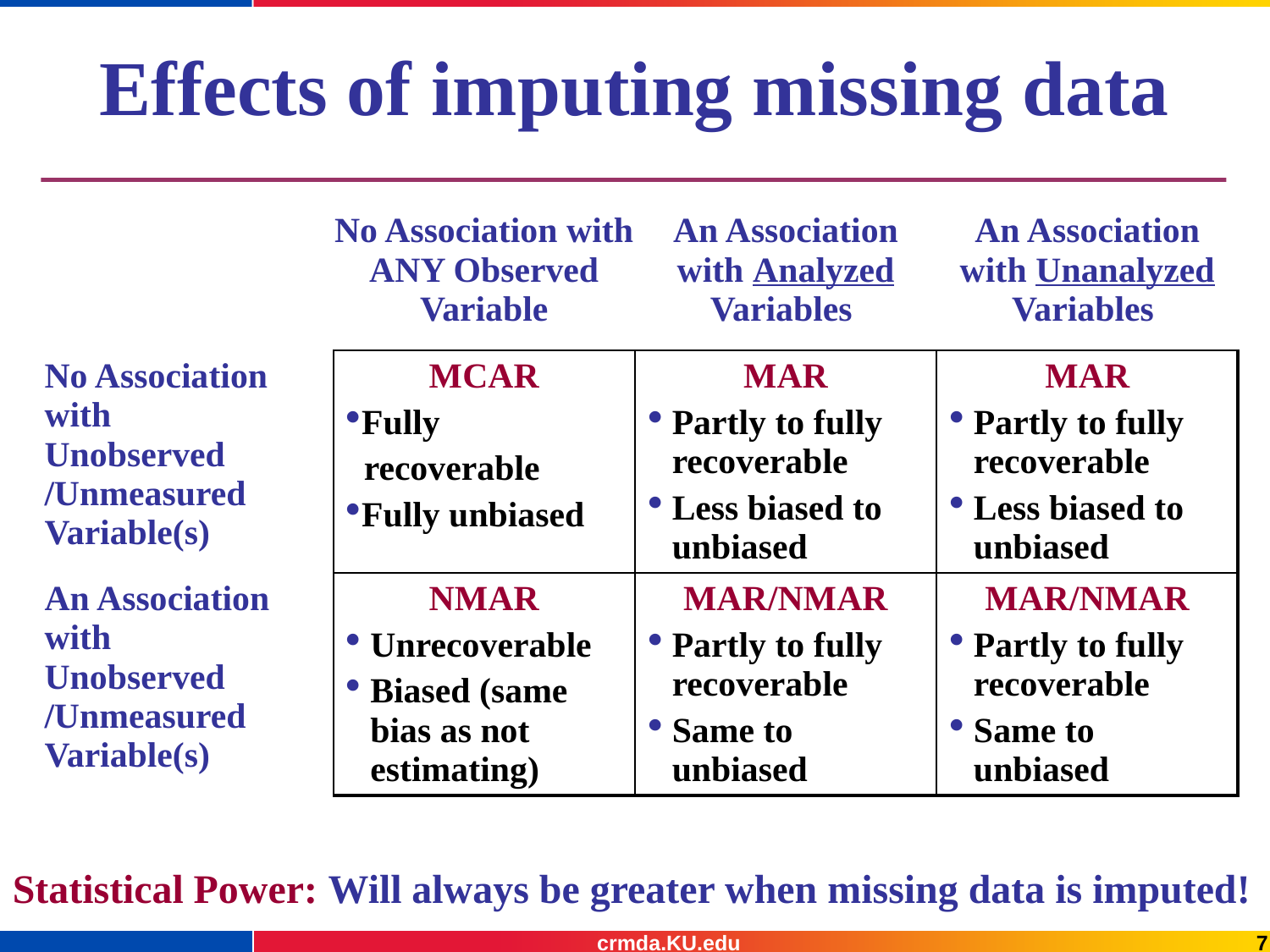

# Effects of imputing missing data
|  | No Association with ANY Observed Variable | An Association with Analyzed Variables | An Association with Unanalyzed Variables |
| --- | --- | --- | --- |
| No Association with Unobserved /Unmeasured Variable(s) | MCAR Fully recoverable Fully unbiased | MAR Partly to fully recoverable Less biased to unbiased | MAR Partly to fully recoverable Less biased to unbiased |
| An Association with Unobserved /Unmeasured Variable(s) | NMAR Unrecoverable Biased (same bias as not estimating) | MAR/NMAR Partly to fully recoverable Same to unbiased | MAR/NMAR Partly to fully recoverable Same to unbiased |

Statistical Power: Will always be greater when missing data is imputed!
crmda.KU.edu
7